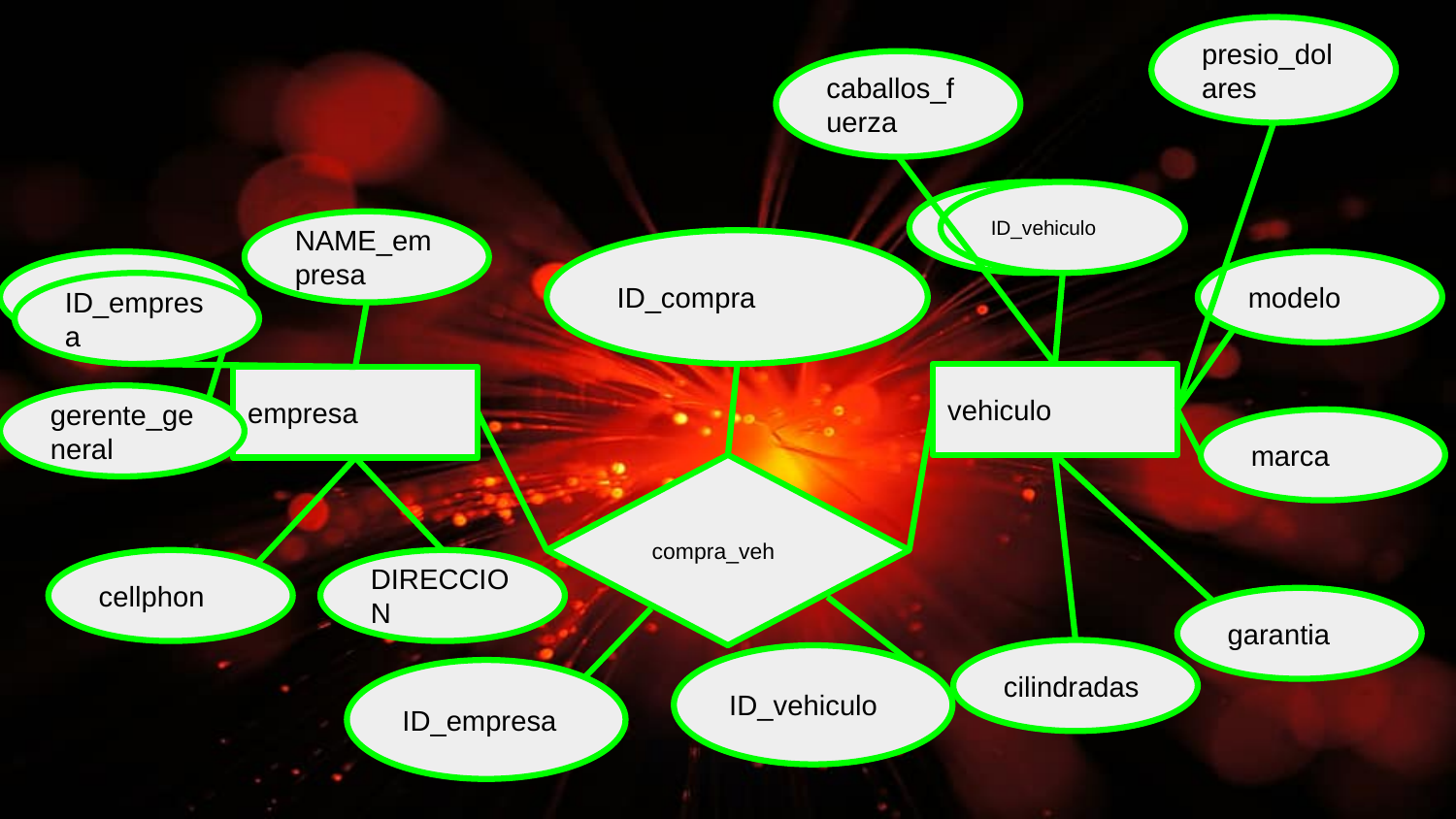

presio_dolares
caballos_fuerza

ID_vehiculo
NAME_empresa
ID_compra

modelo
ID_empresa
vehiculo
empresa
gerente_general
marca
compra_veh
cellphon
DIRECCION
garantia
cilindradas
ID_vehiculo
ID_empresa